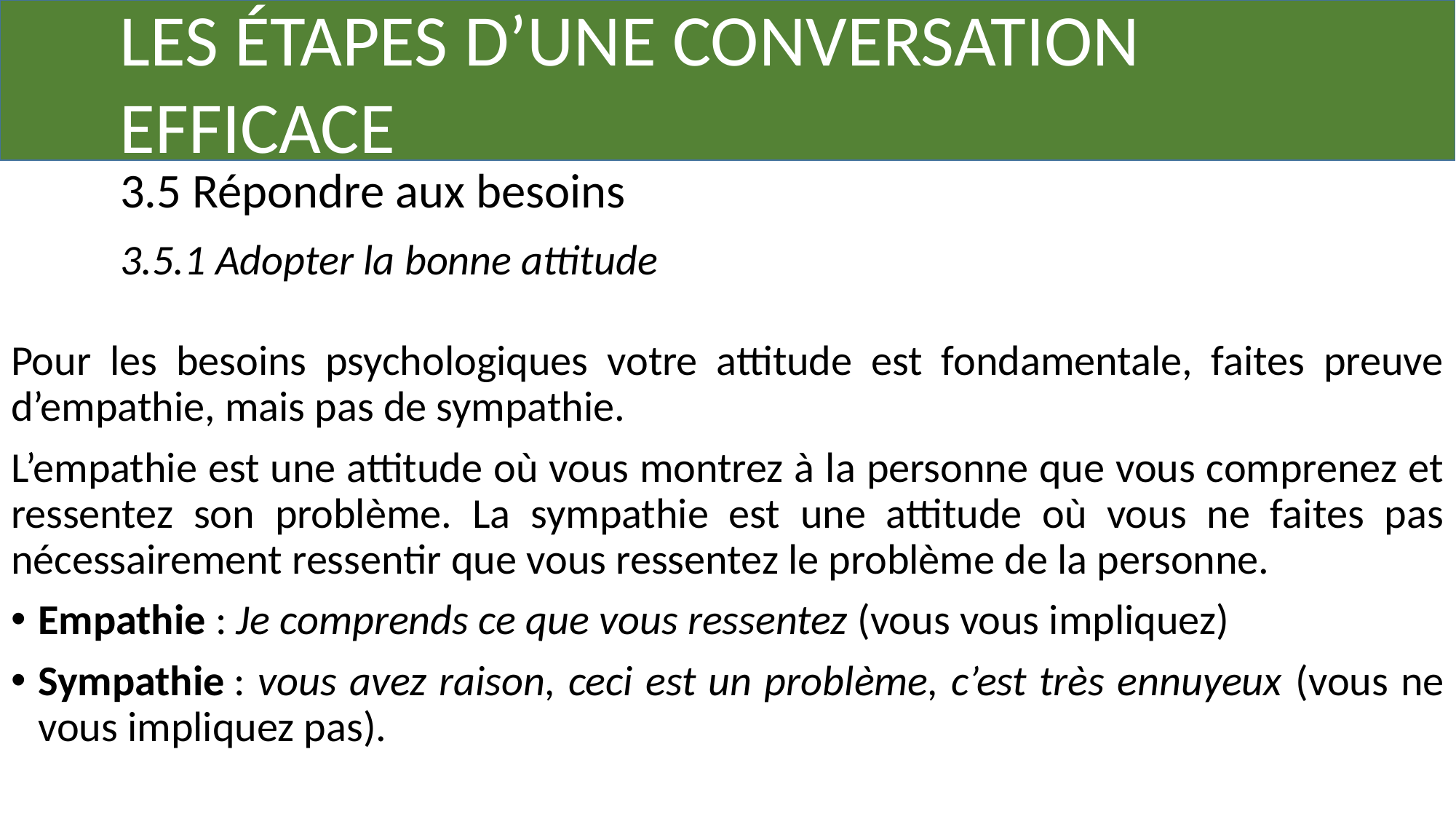

LES ÉTAPES D’UNE CONVERSATION
	EFFICACE
	3.5 Répondre aux besoins
	3.5.1 Adopter la bonne attitude

Pour les besoins psychologiques votre attitude est fondamentale, faites preuve d’empathie, mais pas de sympathie.
L’empathie est une attitude où vous montrez à la personne que vous comprenez et ressentez son problème. La sympathie est une attitude où vous ne faites pas nécessairement ressentir que vous ressentez le problème de la personne.
Empathie : Je comprends ce que vous ressentez (vous vous impliquez)
Sympathie : vous avez raison, ceci est un problème, c’est très ennuyeux (vous ne vous impliquez pas).